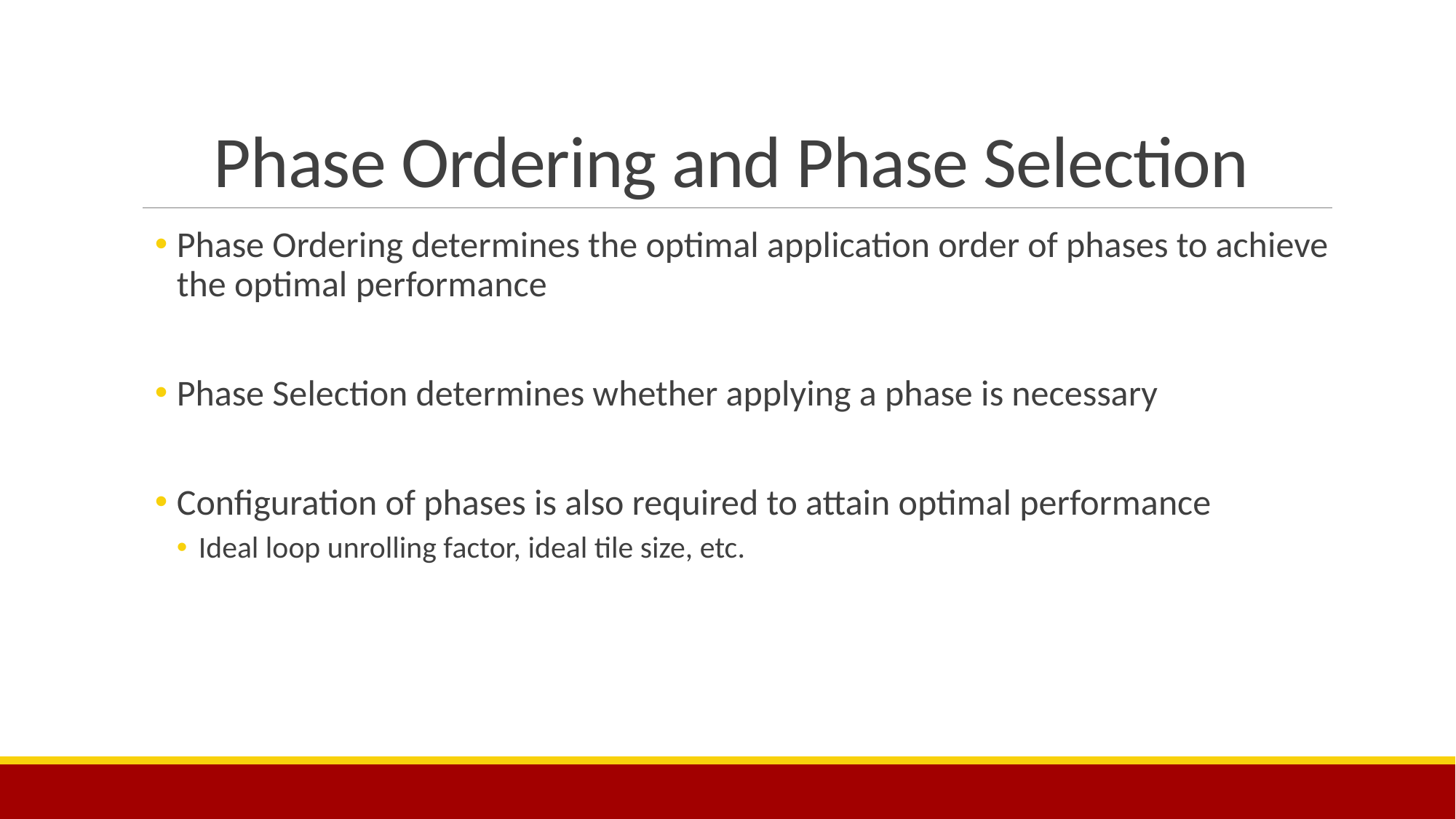

# Phase Ordering and Phase Selection
Phase Ordering determines the optimal application order of phases to achieve the optimal performance

Phase Selection determines whether applying a phase is necessary

Configuration of phases is also required to attain optimal performance
Ideal loop unrolling factor, ideal tile size, etc.